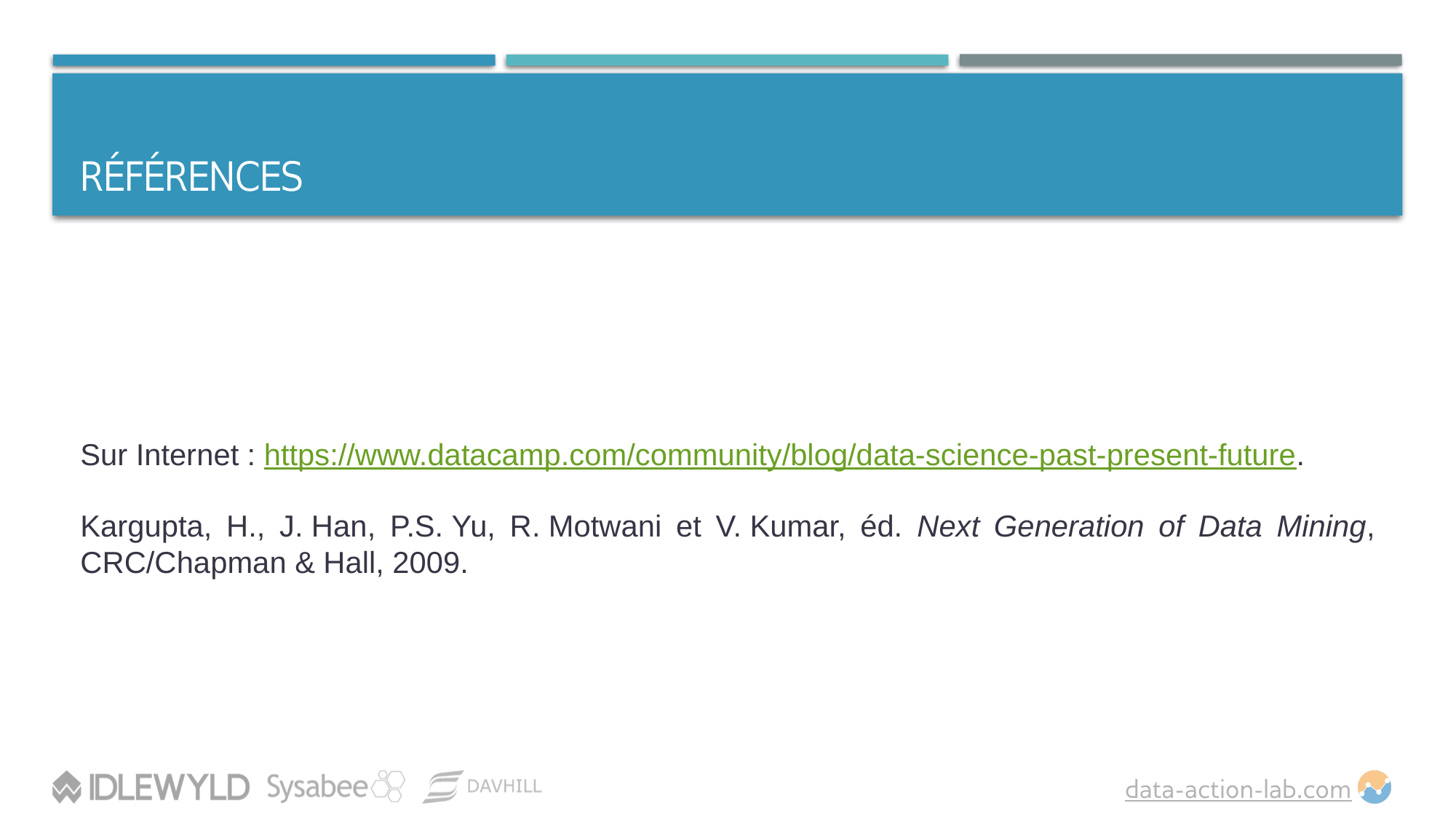

# RÉfÉrences
Sur Internet : https://www.datacamp.com/community/blog/data-science-past-present-future.

Kargupta, H., J. Han, P.S. Yu, R. Motwani et V. Kumar, éd. Next Generation of Data Mining, CRC/Chapman & Hall, 2009.